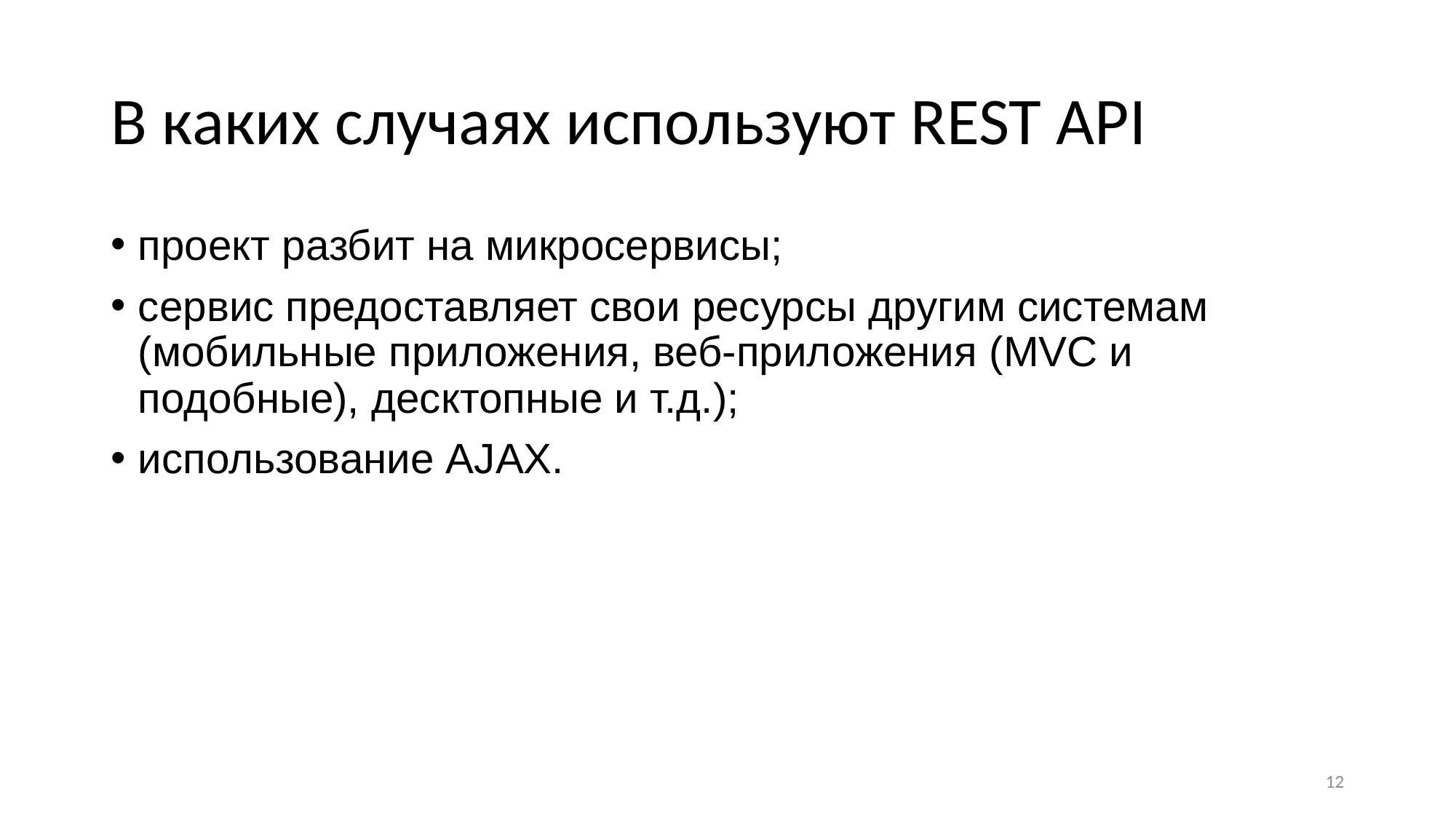

# В каких случаях используют REST API
проект разбит на микросервисы;
сервис предоставляет свои ресурсы другим системам (мобильные приложения, веб-приложения (MVC и подобные), десктопные и т.д.);
использование AJAX.
12